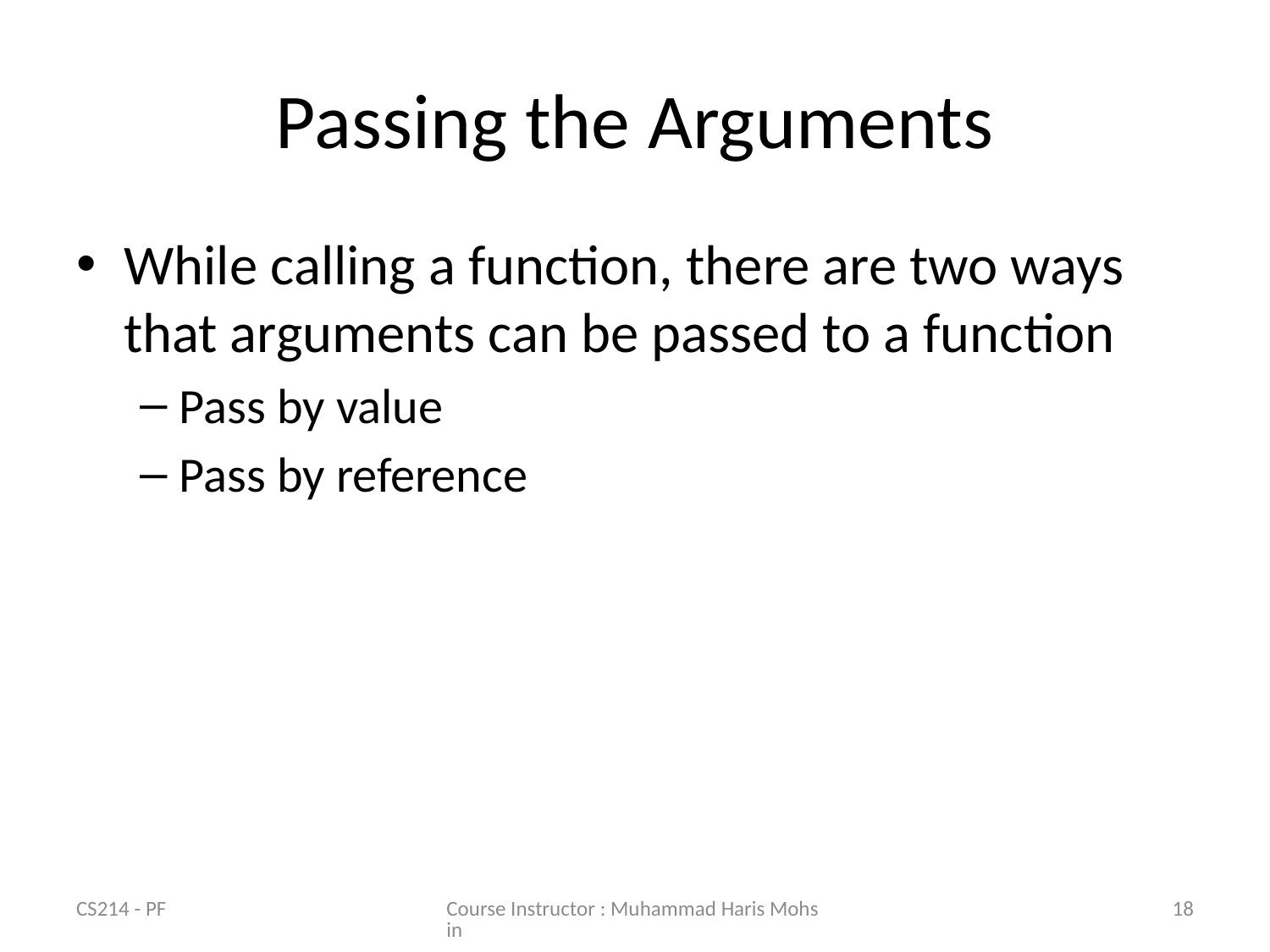

# Passing the Arguments
While calling a function, there are two ways that arguments can be passed to a function
Pass by value
Pass by reference

CS214 - PF
Course Instructor : Muhammad Haris Mohsin
18